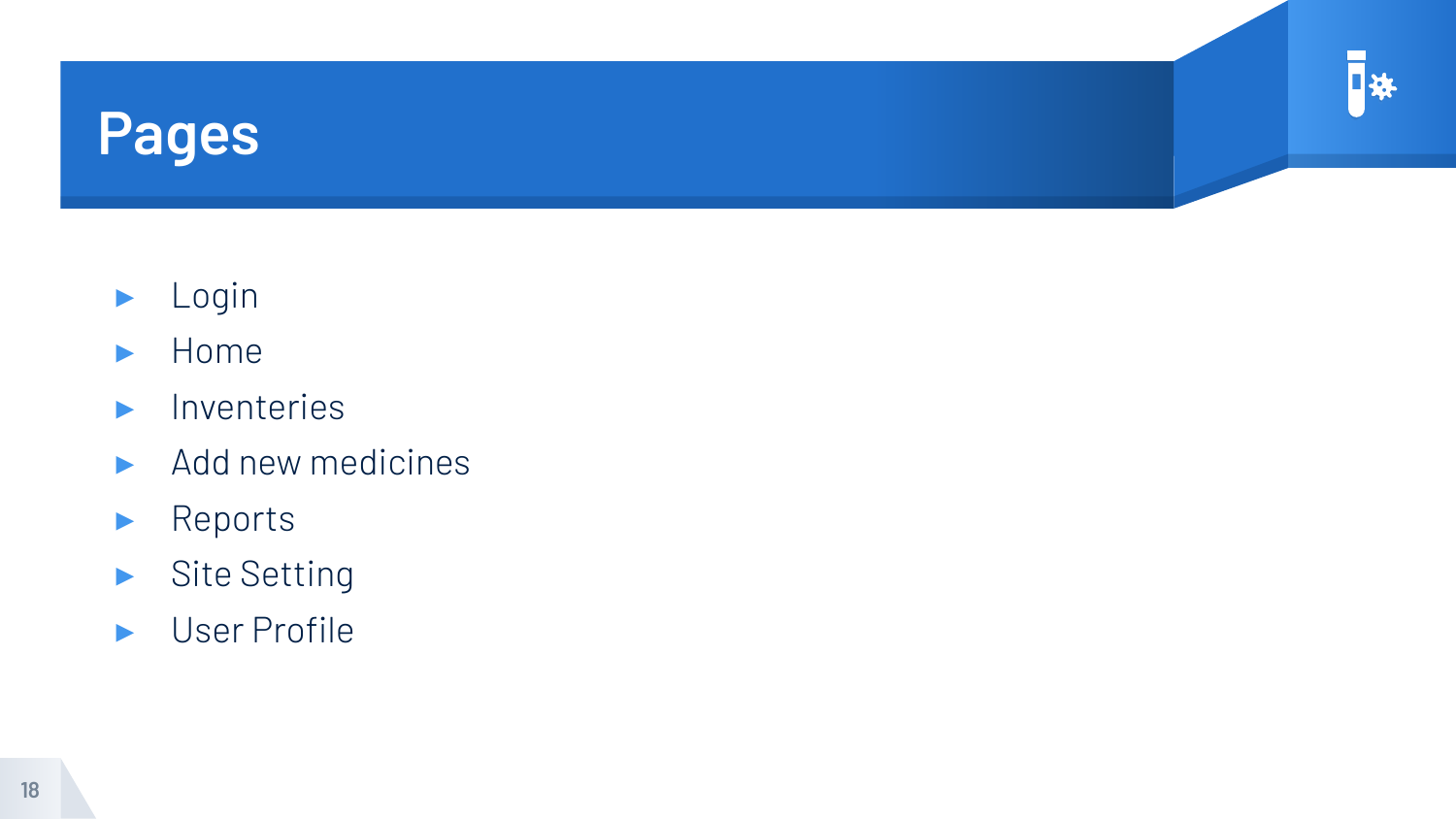

# Pages
Login
Home
Inventeries
Add new medicines
Reports
Site Setting
User Profile
18